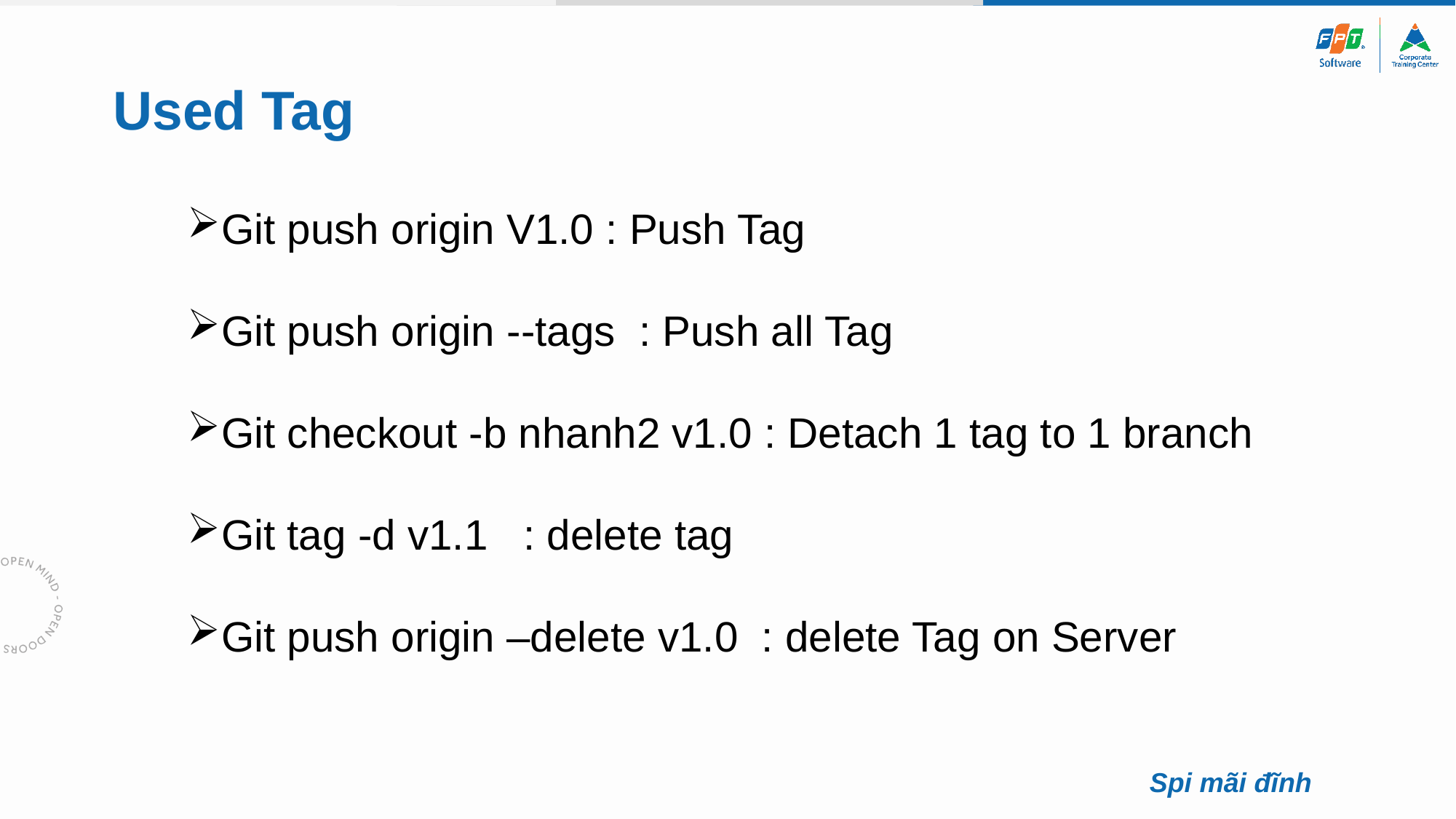

# Used Tag
Git push origin V1.0 : Push Tag

Git push origin --tags  : Push all Tag

Git checkout -b nhanh2 v1.0 : Detach 1 tag to 1 branch

Git tag -d v1.1   : delete tag

Git push origin –delete v1.0  : delete Tag on Server

Spi mãi đĩnh